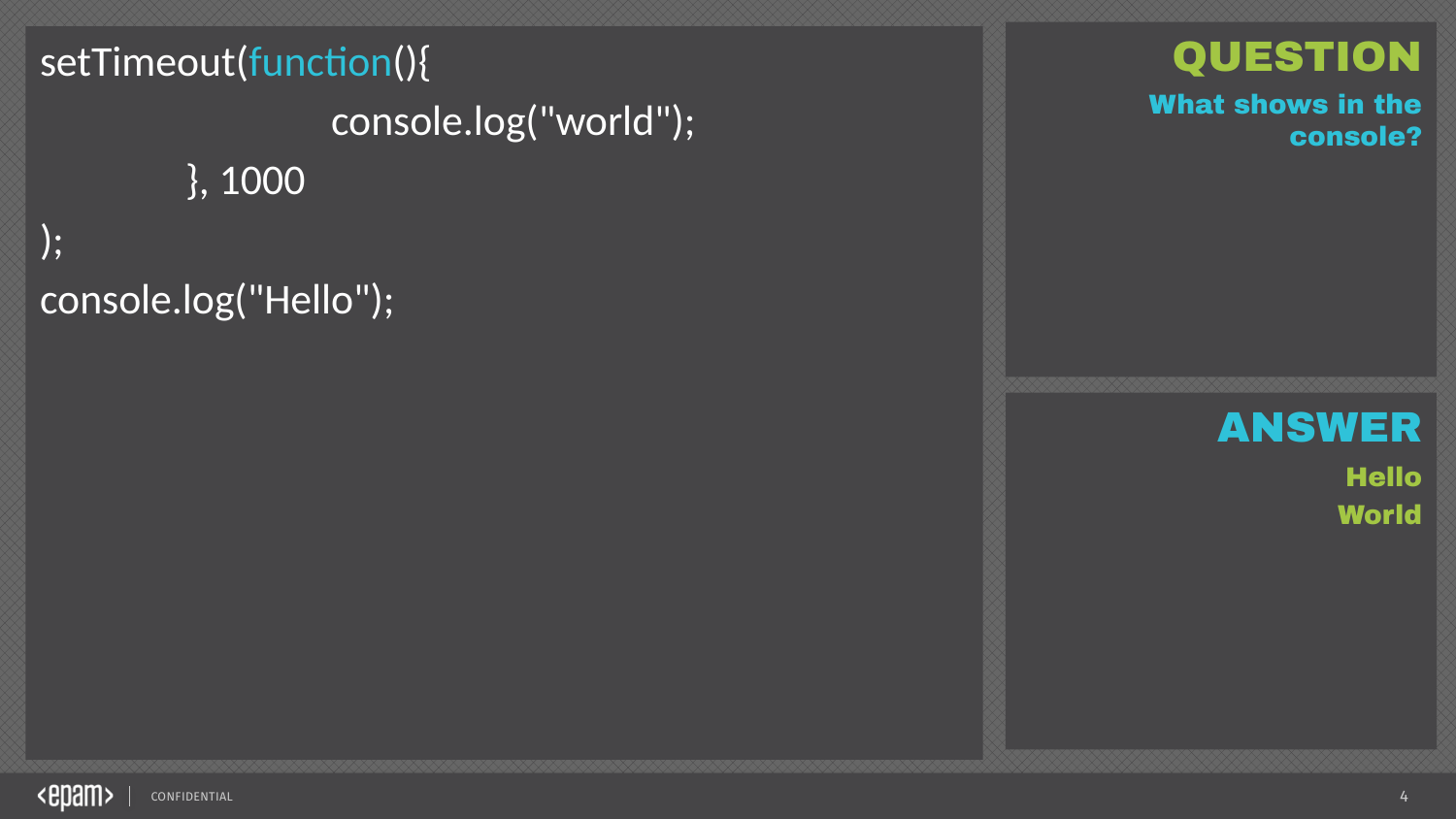

setTimeout(function(){
		console.log("world");
	}, 1000
);
console.log("Hello");
What shows in the console?

Hello
World